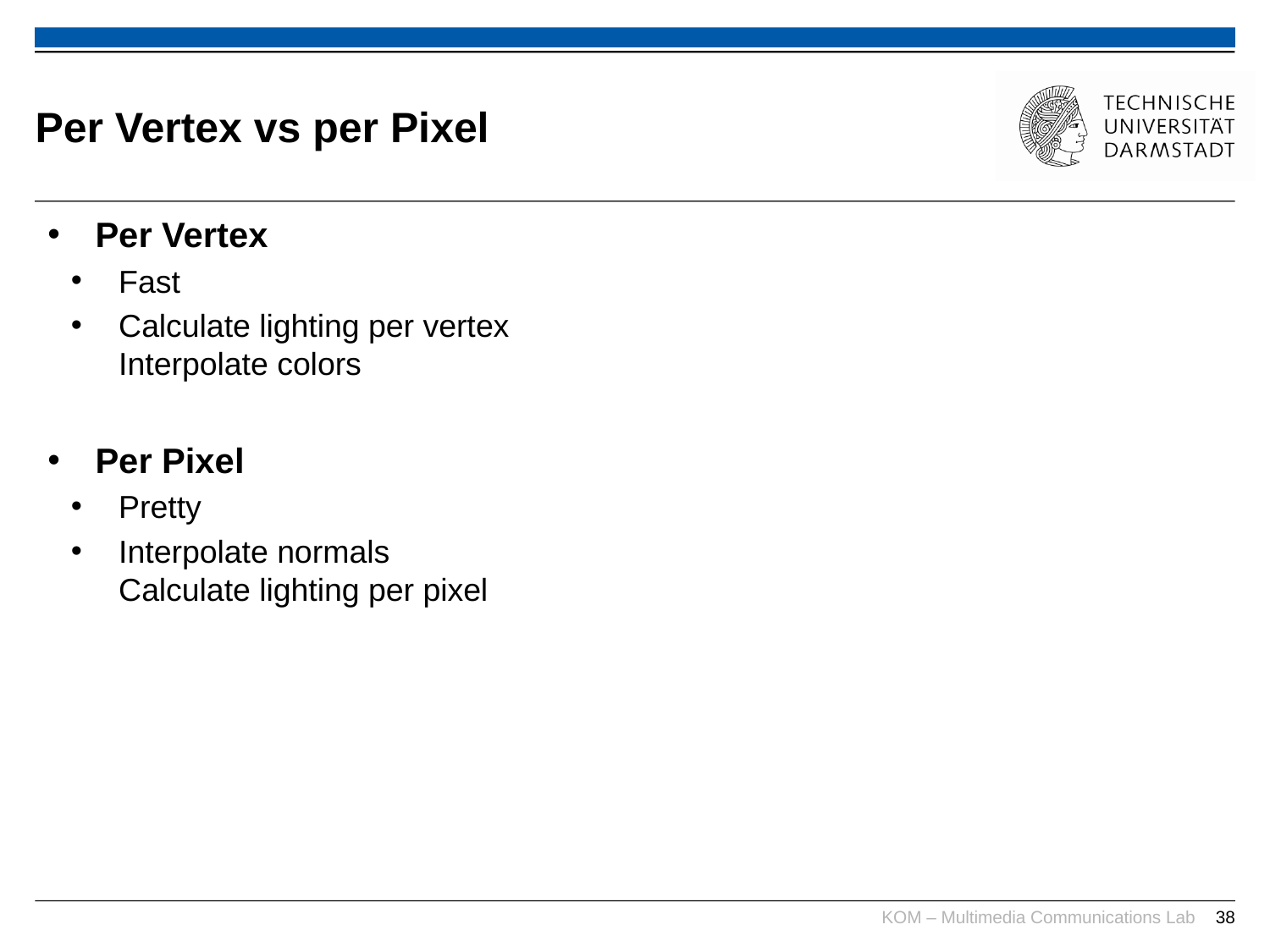

# Per Vertex vs per Pixel
Per Vertex
Fast
Calculate lighting per vertex
Interpolate colors

Per Pixel
Pretty
Interpolate normals
Calculate lighting per pixel